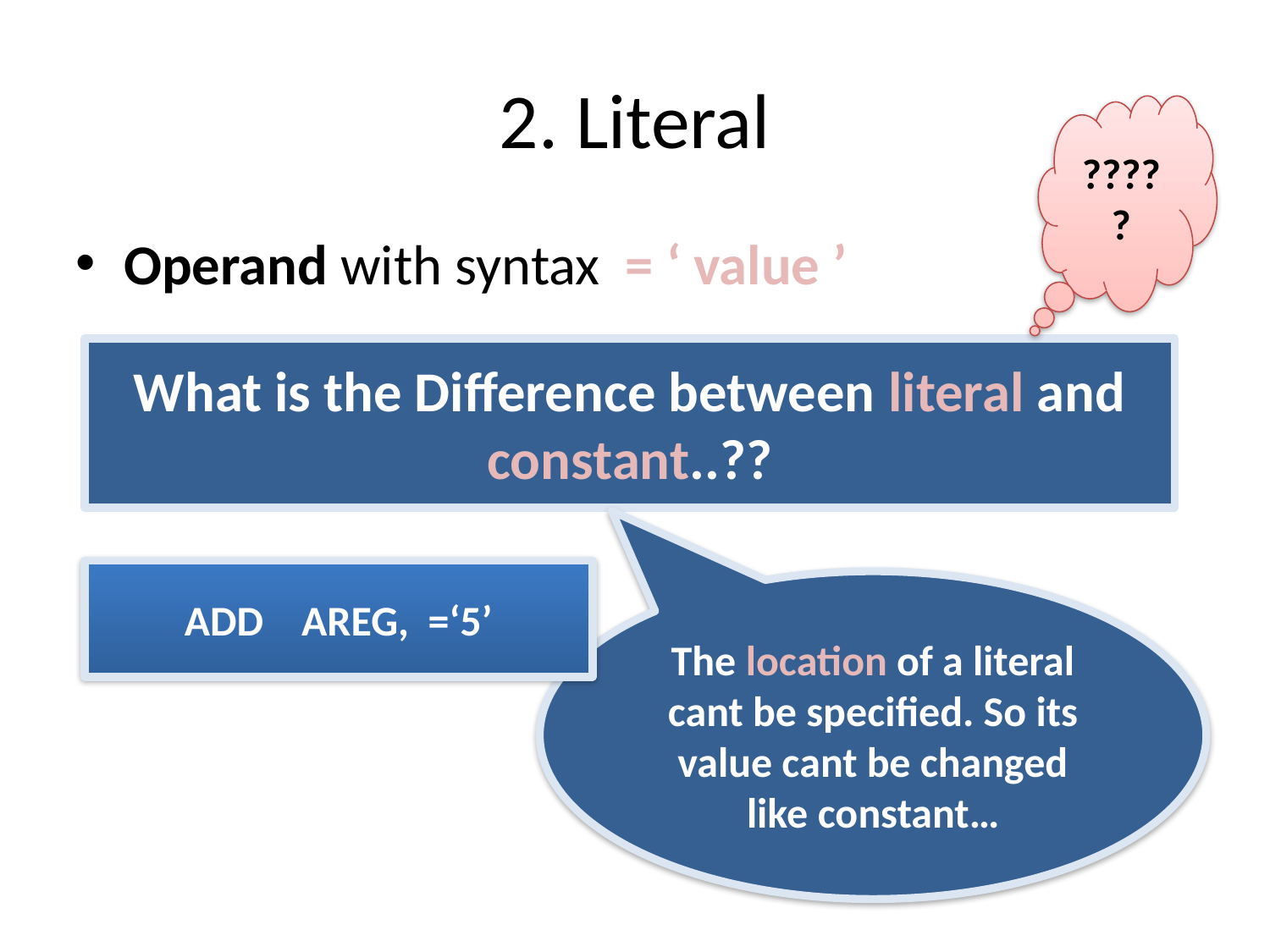

2. Literal
?????
Operand with syntax  = ‘ value ’
What is the Difference between literal and constant..??
ADD    AREG,  =‘5’
The location of a literal cant be specified. So its value cant be changed like constant…